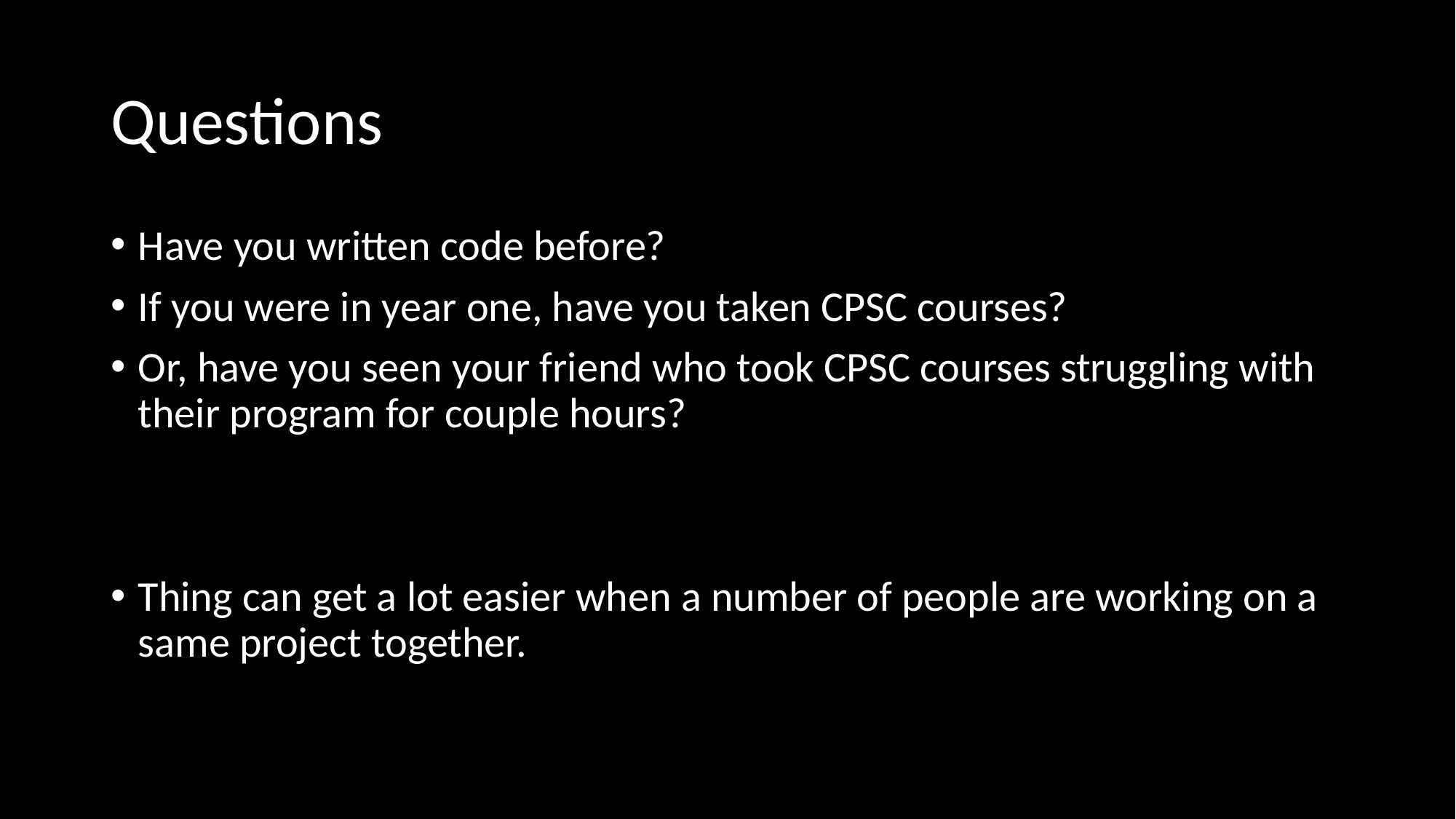

# Questions
Have you written code before?
If you were in year one, have you taken CPSC courses?
Or, have you seen your friend who took CPSC courses struggling with their program for couple hours?

Thing can get a lot easier when a number of people are working on a same project together.